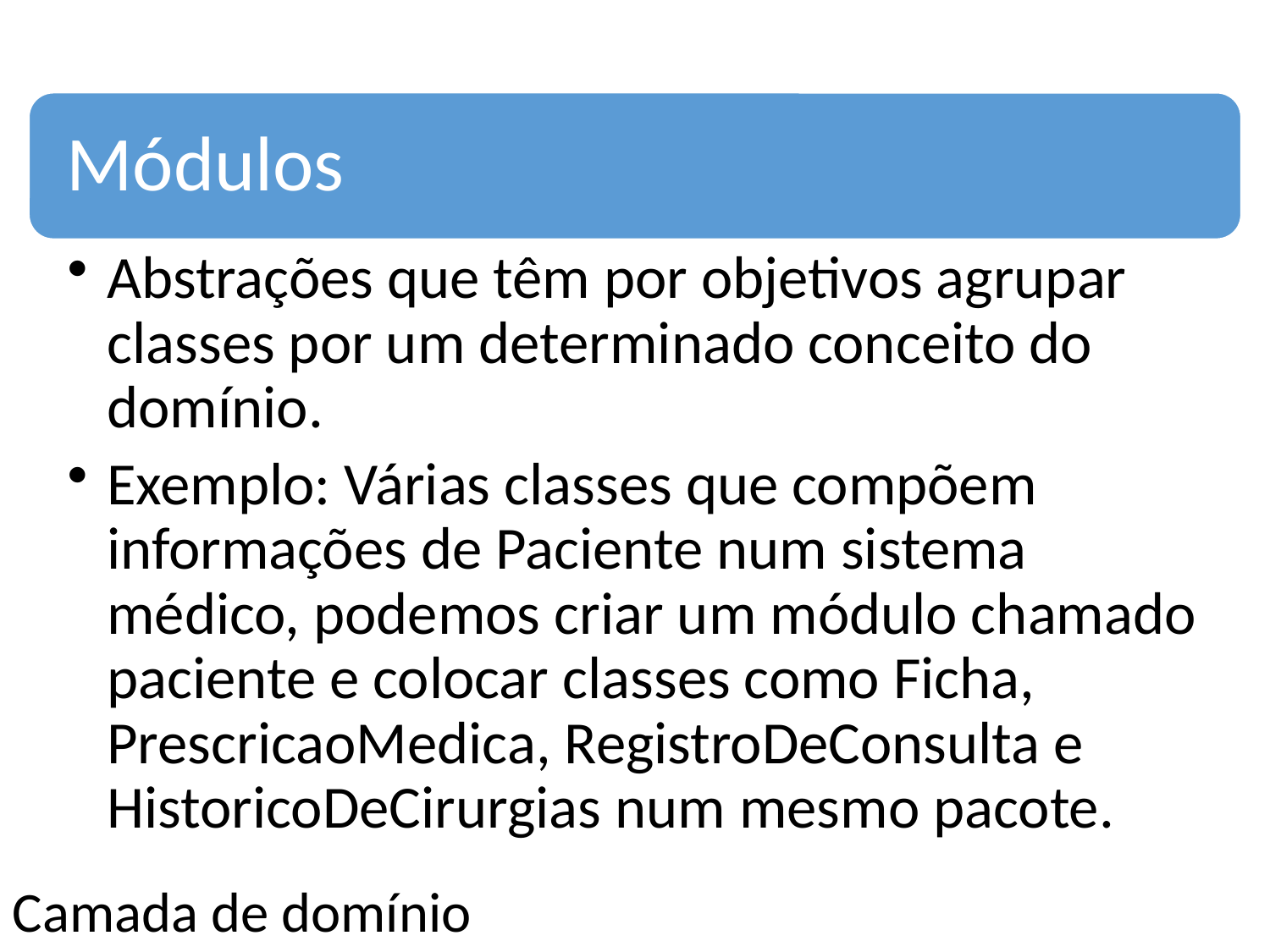

Módulos
Abstrações que têm por objetivos agrupar classes por um determinado conceito do domínio.
Exemplo: Várias classes que compõem informações de Paciente num sistema médico, podemos criar um módulo chamado paciente e colocar classes como Ficha, PrescricaoMedica, RegistroDeConsulta e HistoricoDeCirurgias num mesmo pacote.
Camada de domínio